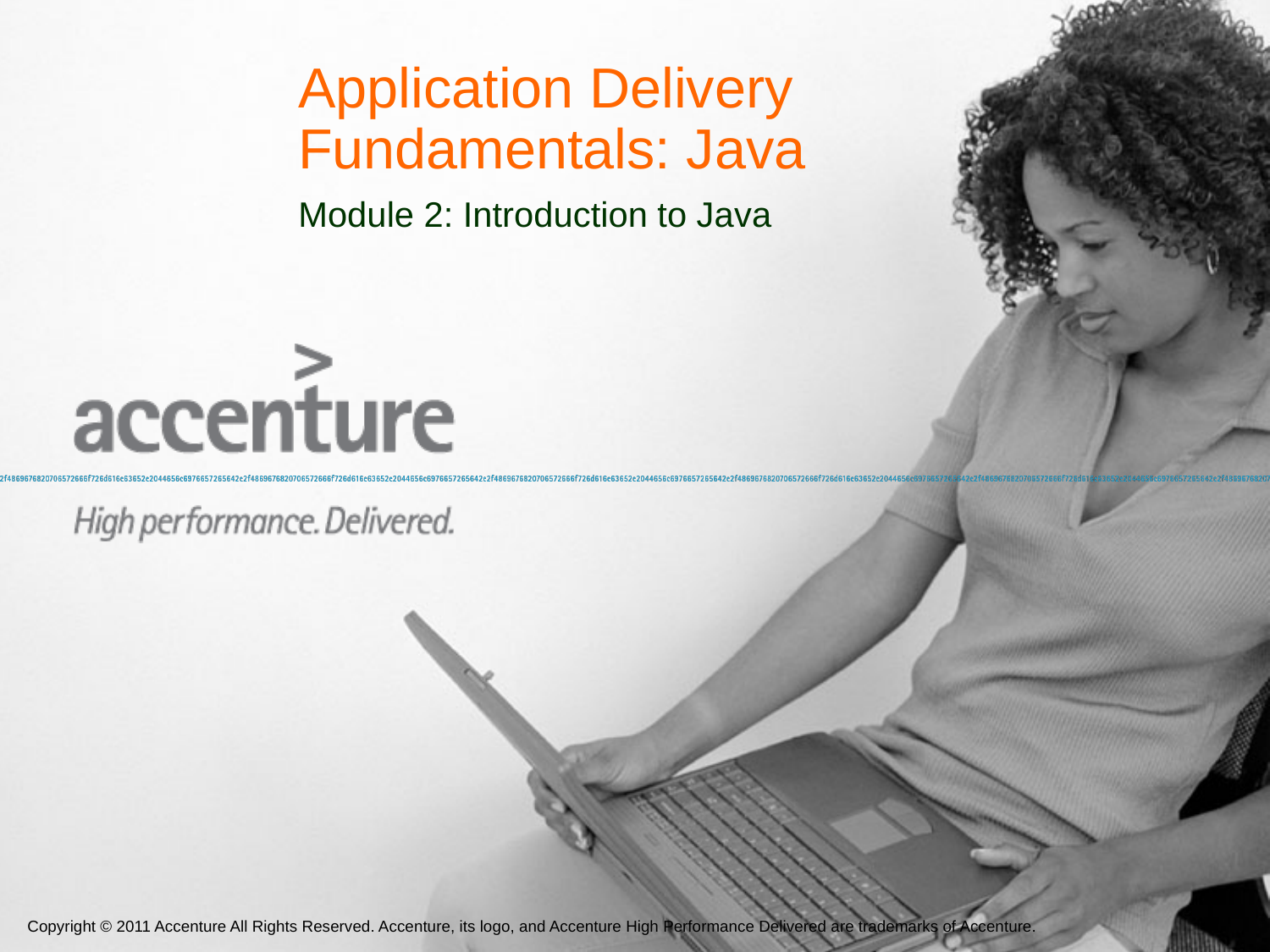

Application Delivery
Fundamentals: Java
Module 2: Introduction to Java